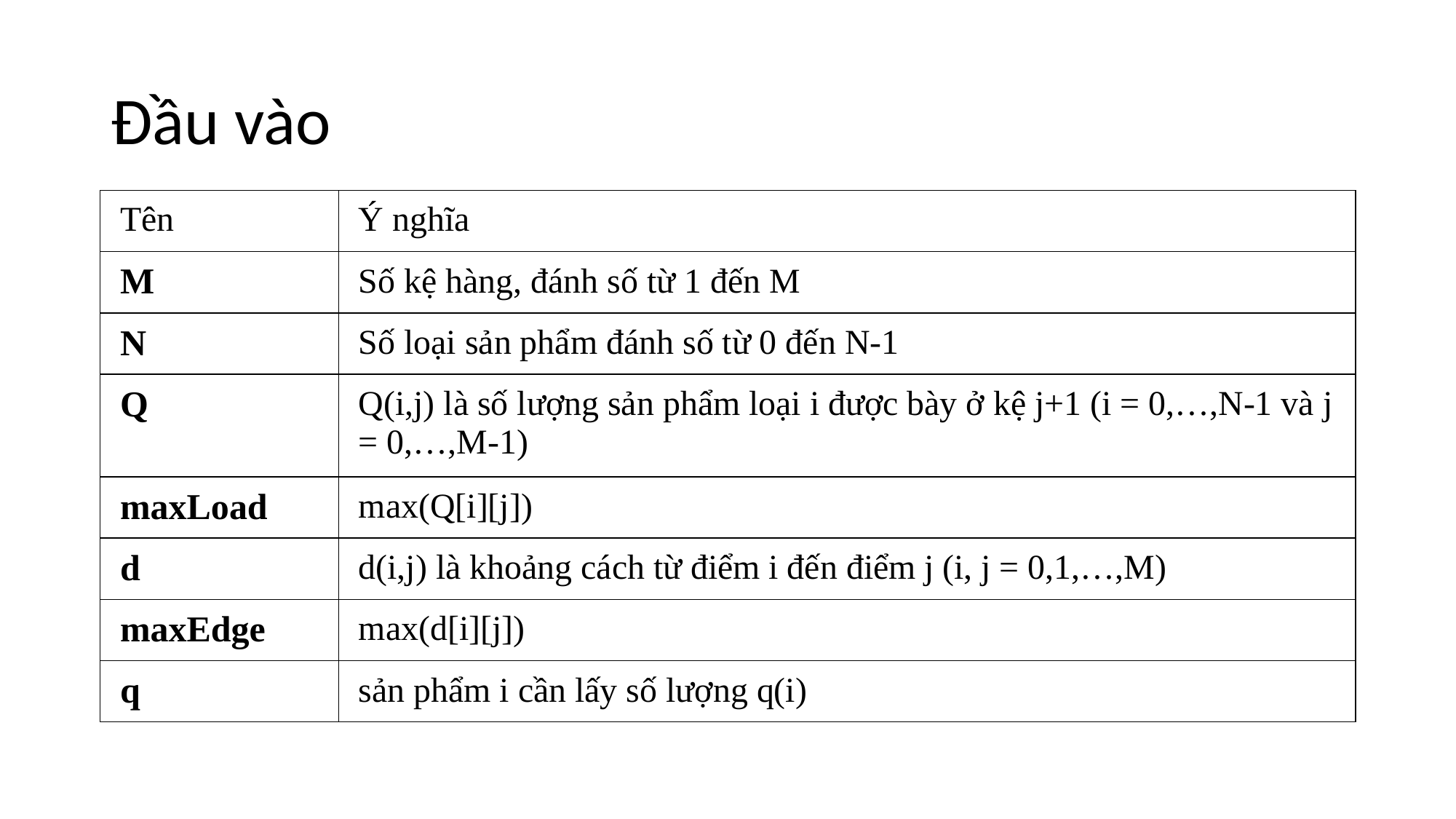

# Đầu vào
| Tên | Ý nghĩa |
| --- | --- |
| M | Số kệ hàng, đánh số từ 1 đến M |
| N | Số loại sản phẩm đánh số từ 0 đến N-1 |
| Q | Q(i,j) là số lượng sản phẩm loại i được bày ở kệ j+1 (i = 0,…,N-1 và j = 0,…,M-1) |
| maxLoad | max(Q[i][j]) |
| d | d(i,j) là khoảng cách từ điểm i đến điểm j (i, j = 0,1,…,M) |
| maxEdge | max(d[i][j]) |
| q | sản phẩm i cần lấy số lượng q(i) |